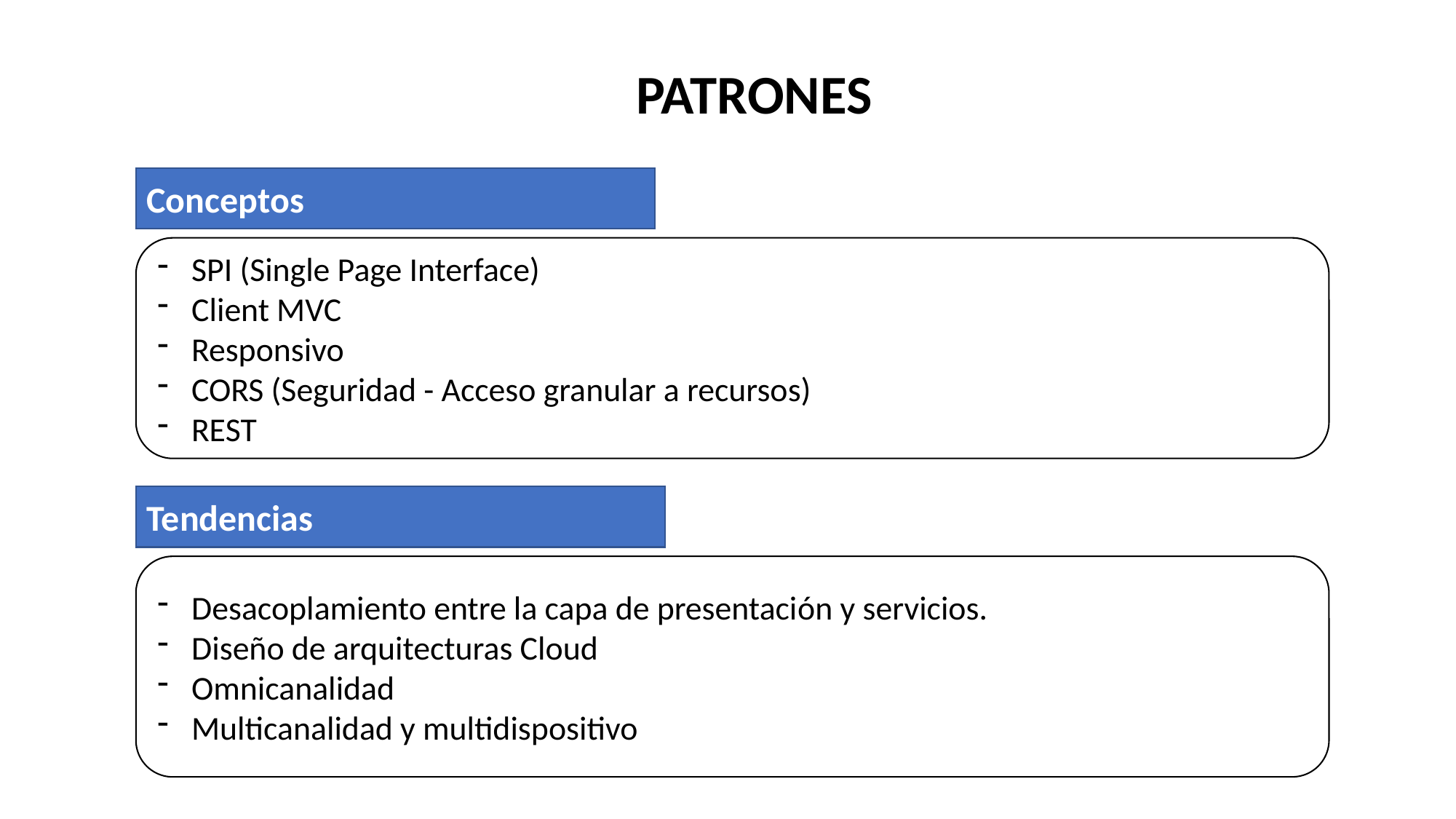

PATRONES
Conceptos
SPI (Single Page Interface)
Client MVC
Responsivo
CORS (Seguridad - Acceso granular a recursos)
REST
Tendencias
Desacoplamiento entre la capa de presentación y servicios.
Diseño de arquitecturas Cloud
Omnicanalidad
Multicanalidad y multidispositivo